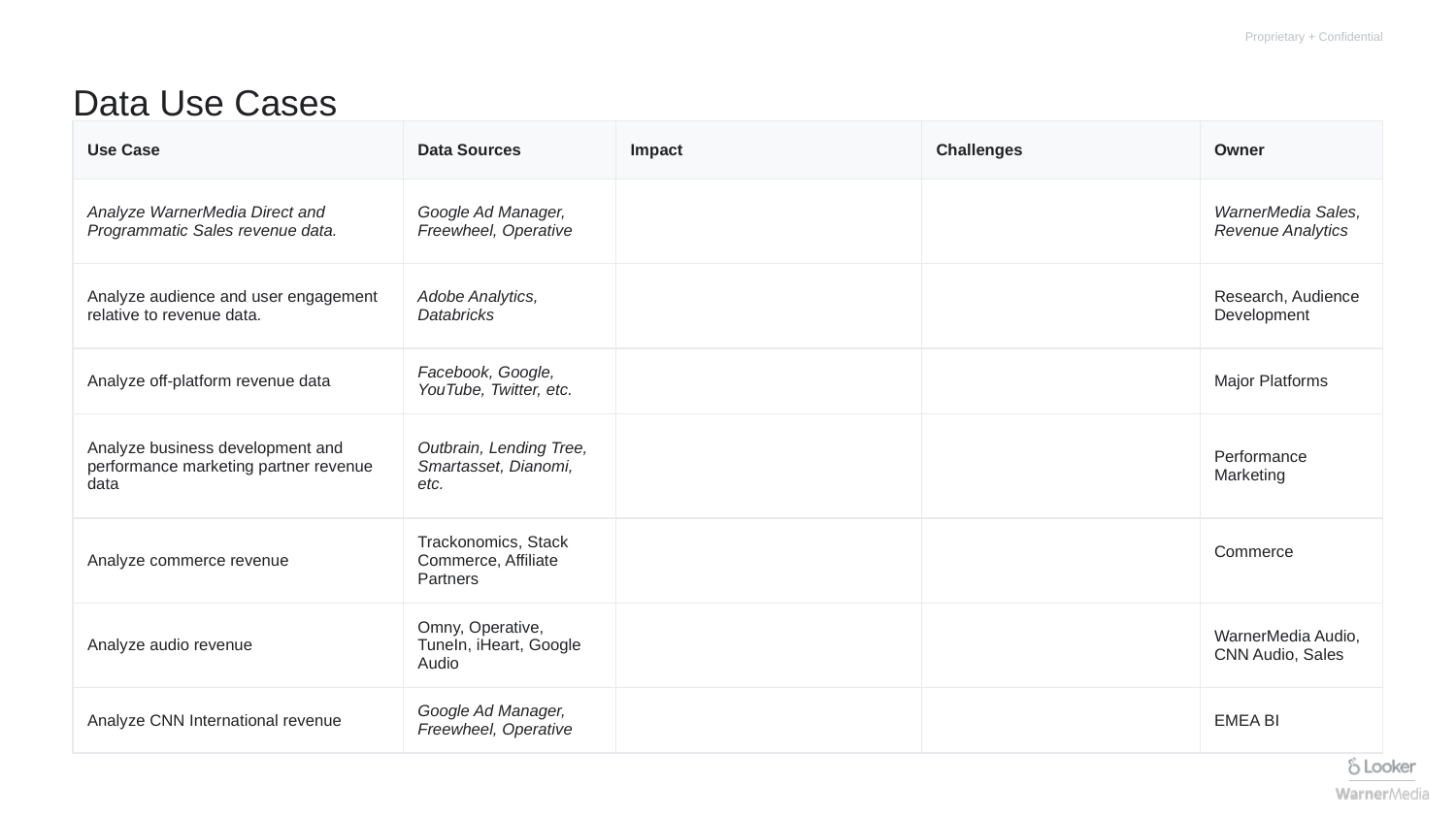

# Data Use Cases
| Use Case | Data Sources | Impact | Challenges | Owner |
| --- | --- | --- | --- | --- |
| Analyze WarnerMedia Direct and Programmatic Sales revenue data. | Google Ad Manager, Freewheel, Operative |  |  | WarnerMedia Sales, Revenue Analytics |
| Analyze audience and user engagement relative to revenue data. | Adobe Analytics, Databricks |  |  | Research, Audience Development |
| Analyze off-platform revenue data | Facebook, Google, YouTube, Twitter, etc. |  |  | Major Platforms |
| Analyze business development and performance marketing partner revenue data | Outbrain, Lending Tree, Smartasset, Dianomi, etc. |  |  | Performance Marketing |
| Analyze commerce revenue | Trackonomics, Stack Commerce, Affiliate Partners |  |  | Commerce |
| Analyze audio revenue | Omny, Operative, TuneIn, iHeart, Google Audio |  |  | WarnerMedia Audio, CNN Audio, Sales |
| Analyze CNN International revenue | Google Ad Manager, Freewheel, Operative |  |  | EMEA BI |